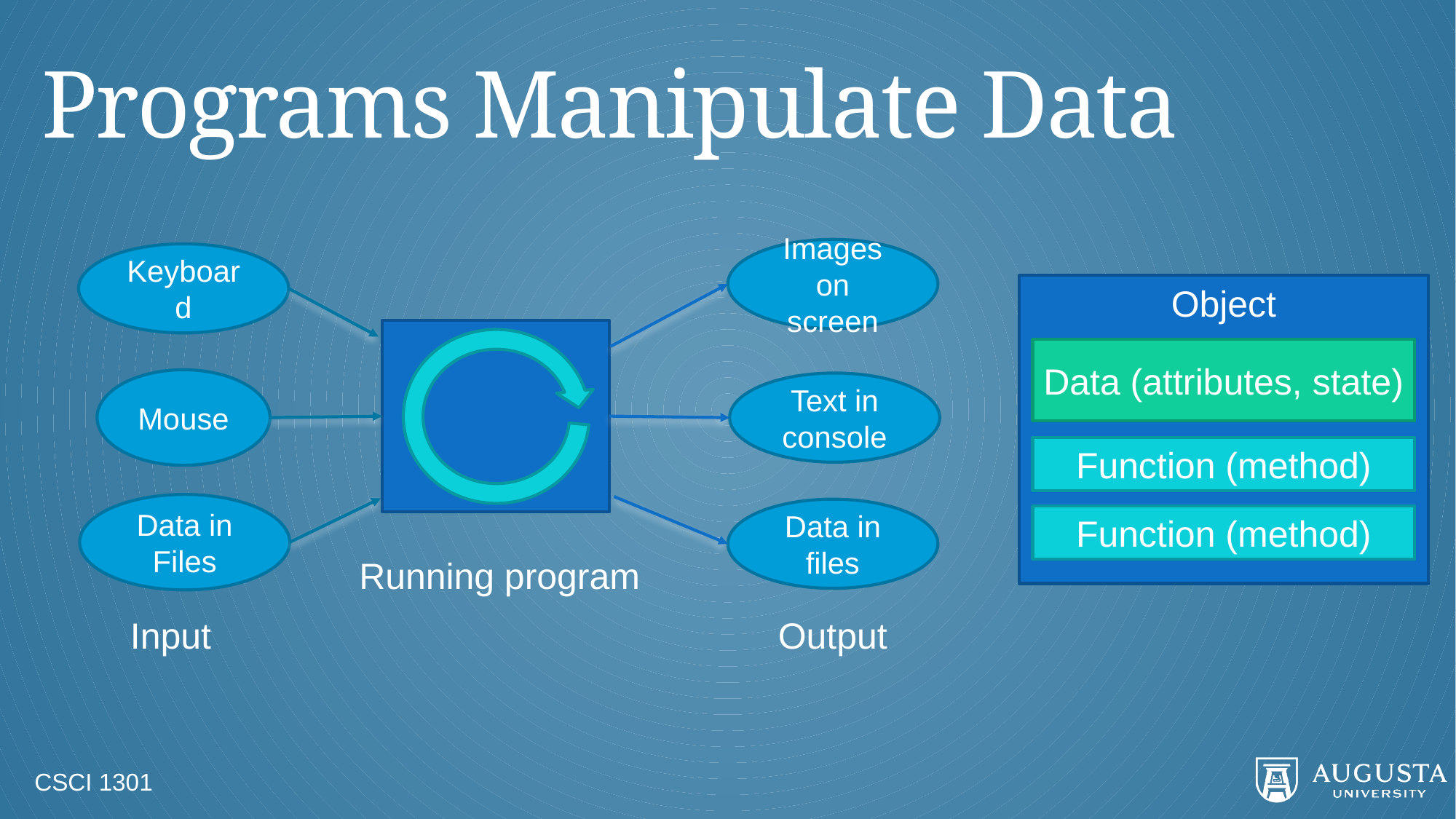

# Programs Manipulate Data
Images on screen
Keyboard
Object

Data (attributes, state)
Mouse
Text in console
Function (method)
Data in Files
Data in files
Function (method)
Running program
Input
Output
CSCI 1301